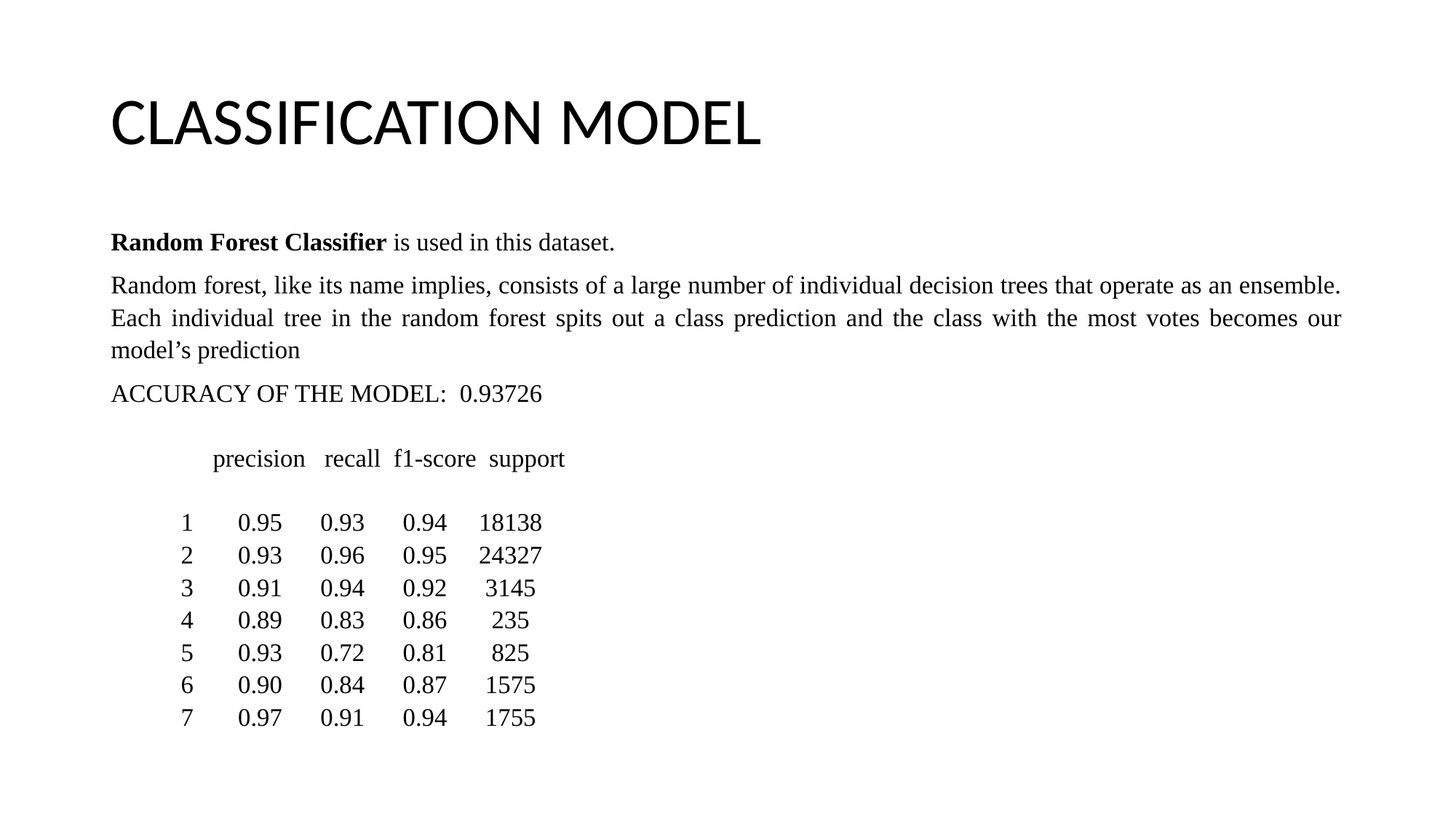

# CLASSIFICATION MODEL
Random Forest Classifier is used in this dataset.
Random forest, like its name implies, consists of a large number of individual decision trees that operate as an ensemble. Each individual tree in the random forest spits out a class prediction and the class with the most votes becomes our model’s prediction
ACCURACY OF THE MODEL:  0.93726

                precision   recall  f1-score  support

           1       0.95      0.93      0.94     18138
           2       0.93      0.96      0.95     24327
           3       0.91      0.94      0.92      3145
           4       0.89      0.83      0.86       235
           5       0.93      0.72      0.81       825
           6       0.90      0.84      0.87      1575
           7       0.97      0.91      0.94      1755